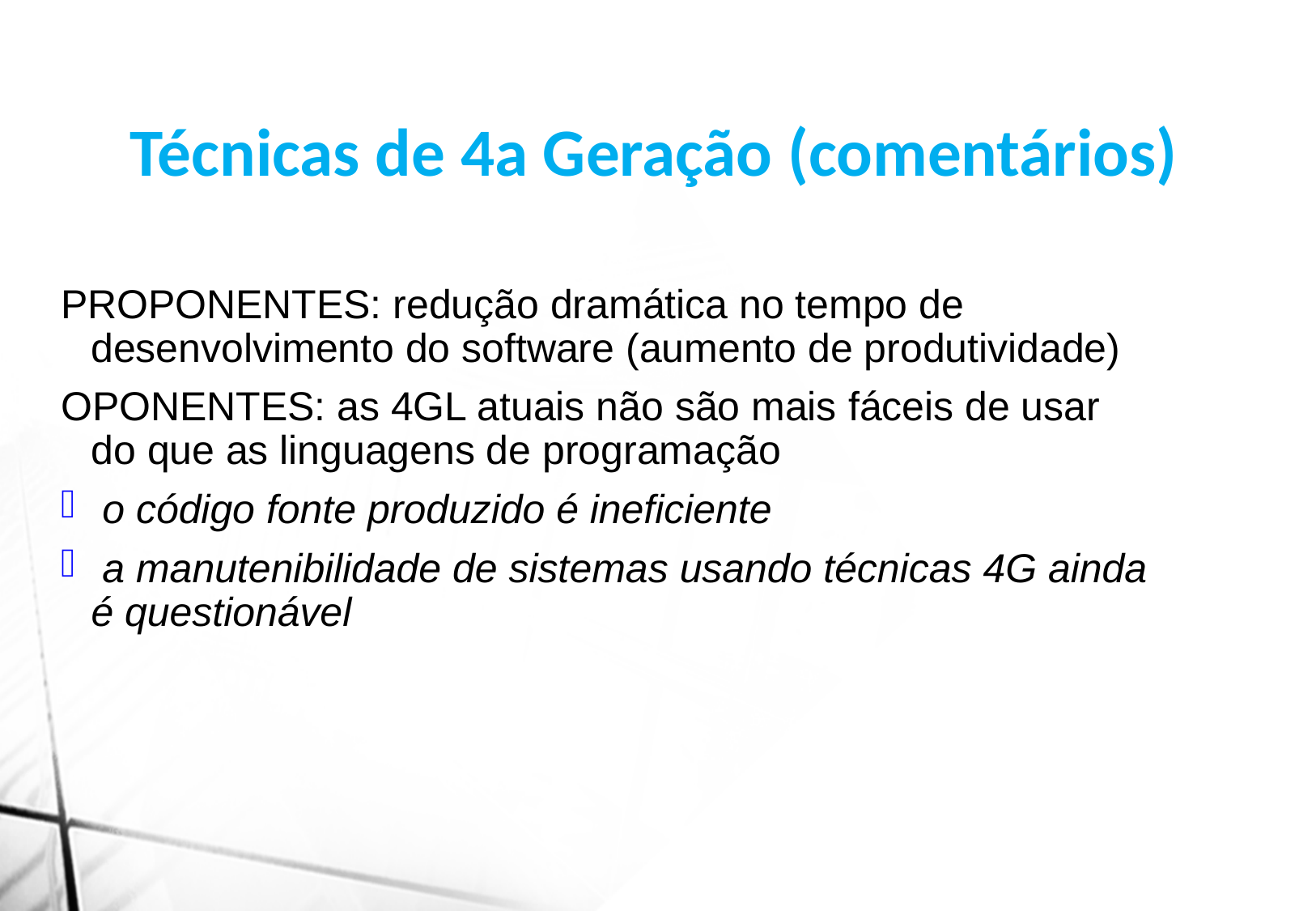

Técnicas de 4a Geração (comentários)
PROPONENTES: redução dramática no tempo de desenvolvimento do software (aumento de produtividade)
OPONENTES: as 4GL atuais não são mais fáceis de usar do que as linguagens de programação
 o código fonte produzido é ineficiente
 a manutenibilidade de sistemas usando técnicas 4G ainda é questionável